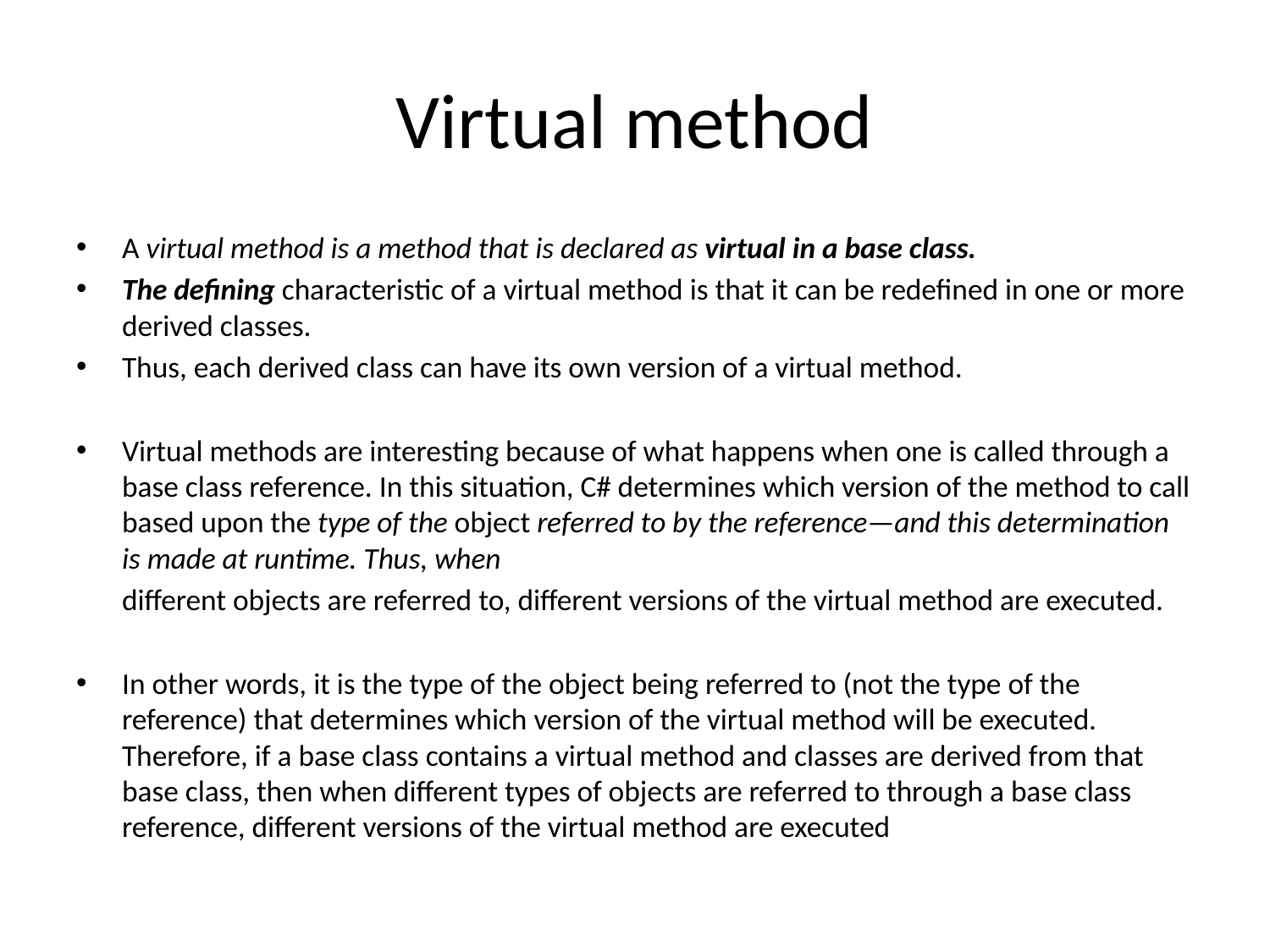

# Virtual method
A virtual method is a method that is declared as virtual in a base class.
The defining characteristic of a virtual method is that it can be redefined in one or more derived classes.
Thus, each derived class can have its own version of a virtual method.

Virtual methods are interesting because of what happens when one is called through a base class reference. In this situation, C# determines which version of the method to call based upon the type of the object referred to by the reference—and this determination is made at runtime. Thus, when
	different objects are referred to, different versions of the virtual method are executed.

In other words, it is the type of the object being referred to (not the type of the reference) that determines which version of the virtual method will be executed. Therefore, if a base class contains a virtual method and classes are derived from that base class, then when different types of objects are referred to through a base class reference, different versions of the virtual method are executed